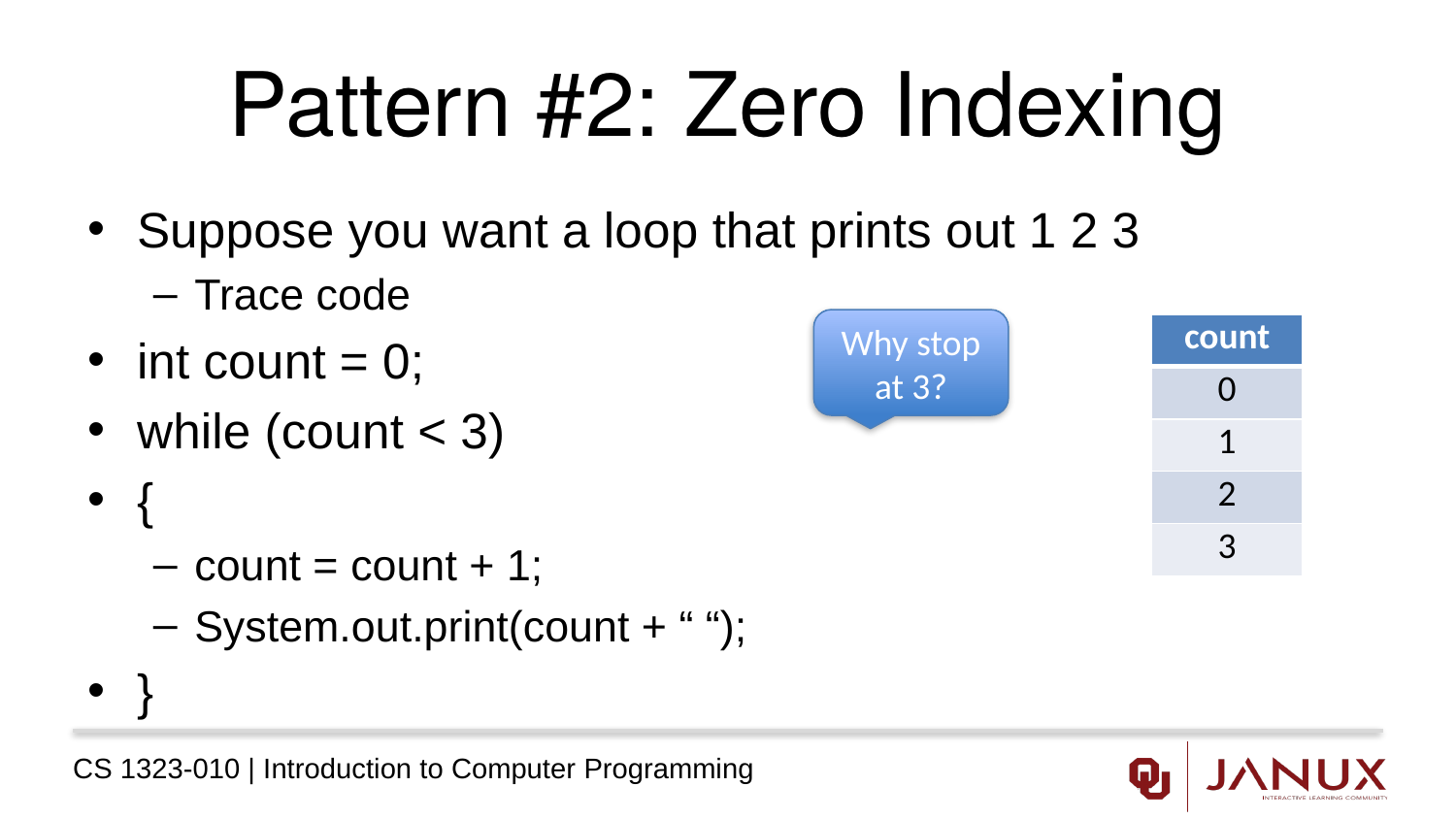

# Pattern #2: Zero Indexing
Suppose you want a loop that prints out 1 2 3
Trace code
int count = 0;
while (count < 3)
{
count = count + 1;
System.out.print(count + “ “);
}

Why stop at 3?
| count |
| --- |
| 0 |
| 1 |
| 2 |
| 3 |